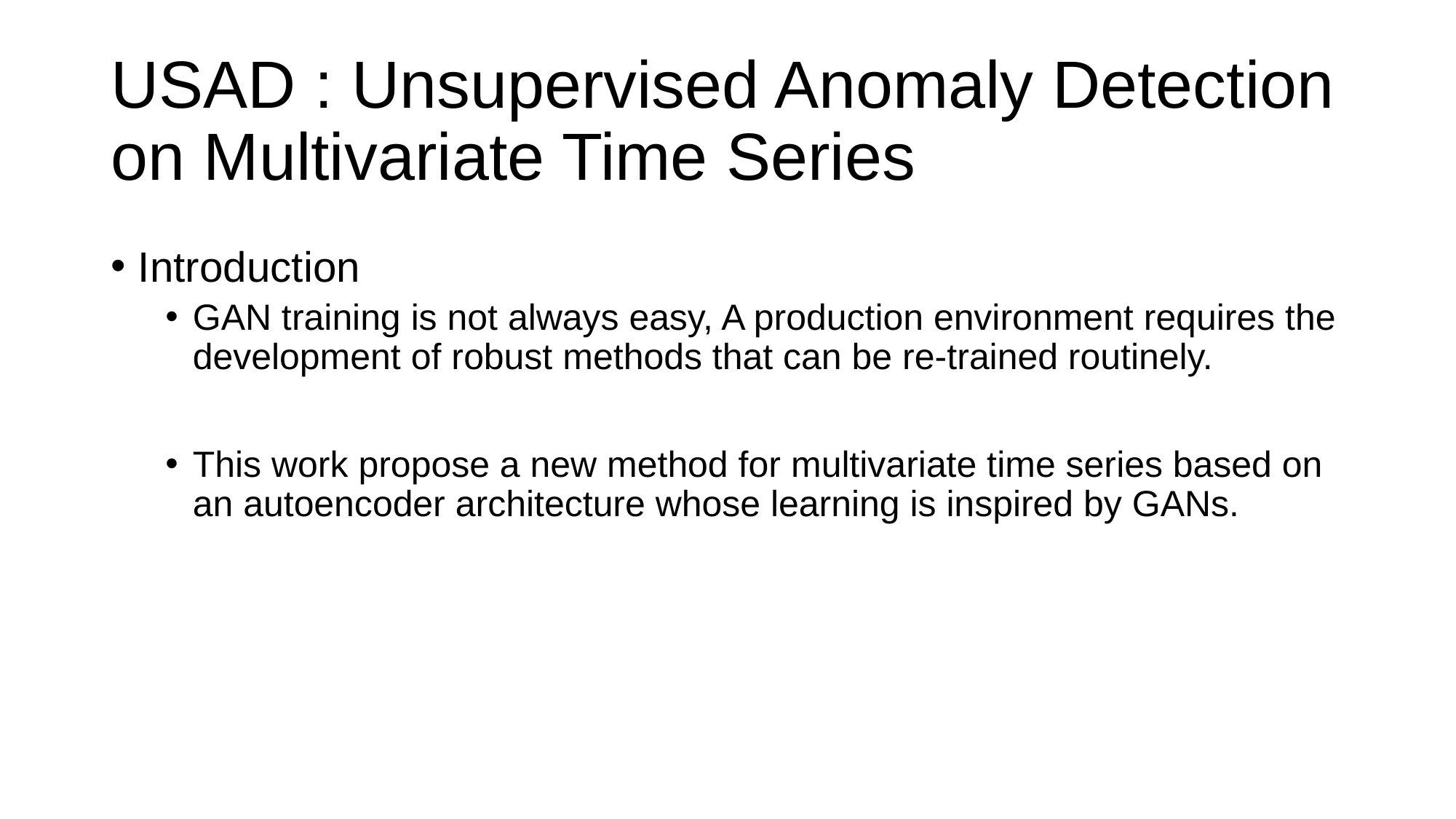

# USAD : Unsupervised Anomaly Detection on Multivariate Time Series
Introduction
GAN training is not always easy, A production environment requires the development of robust methods that can be re-trained routinely.

This work propose a new method for multivariate time series based on an autoencoder architecture whose learning is inspired by GANs.